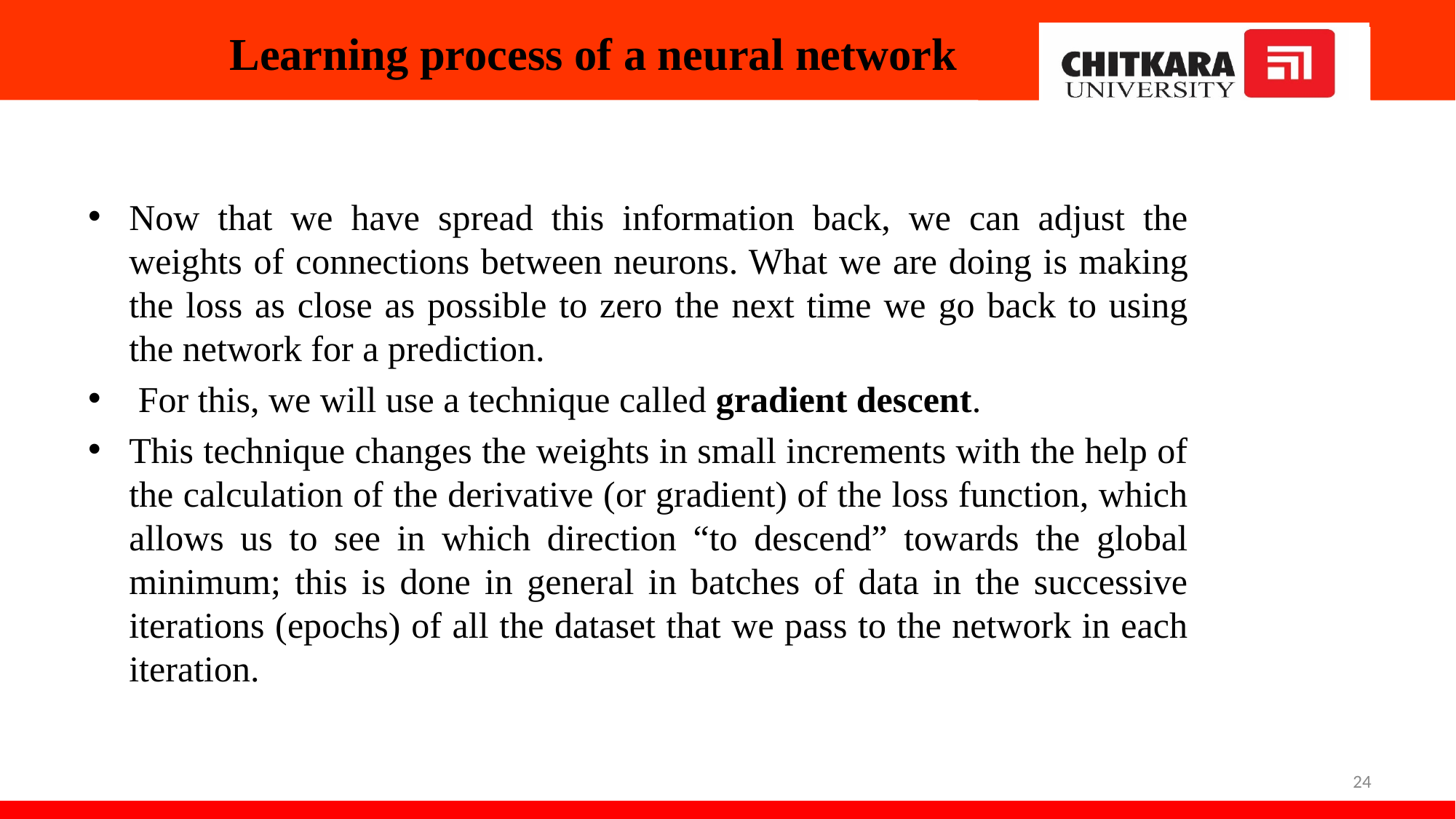

# Learning process of a neural network
Now that we have spread this information back, we can adjust the weights of connections between neurons. What we are doing is making the loss as close as possible to zero the next time we go back to using the network for a prediction.
 For this, we will use a technique called gradient descent.
This technique changes the weights in small increments with the help of the calculation of the derivative (or gradient) of the loss function, which allows us to see in which direction “to descend” towards the global minimum; this is done in general in batches of data in the successive iterations (epochs) of all the dataset that we pass to the network in each iteration.
24